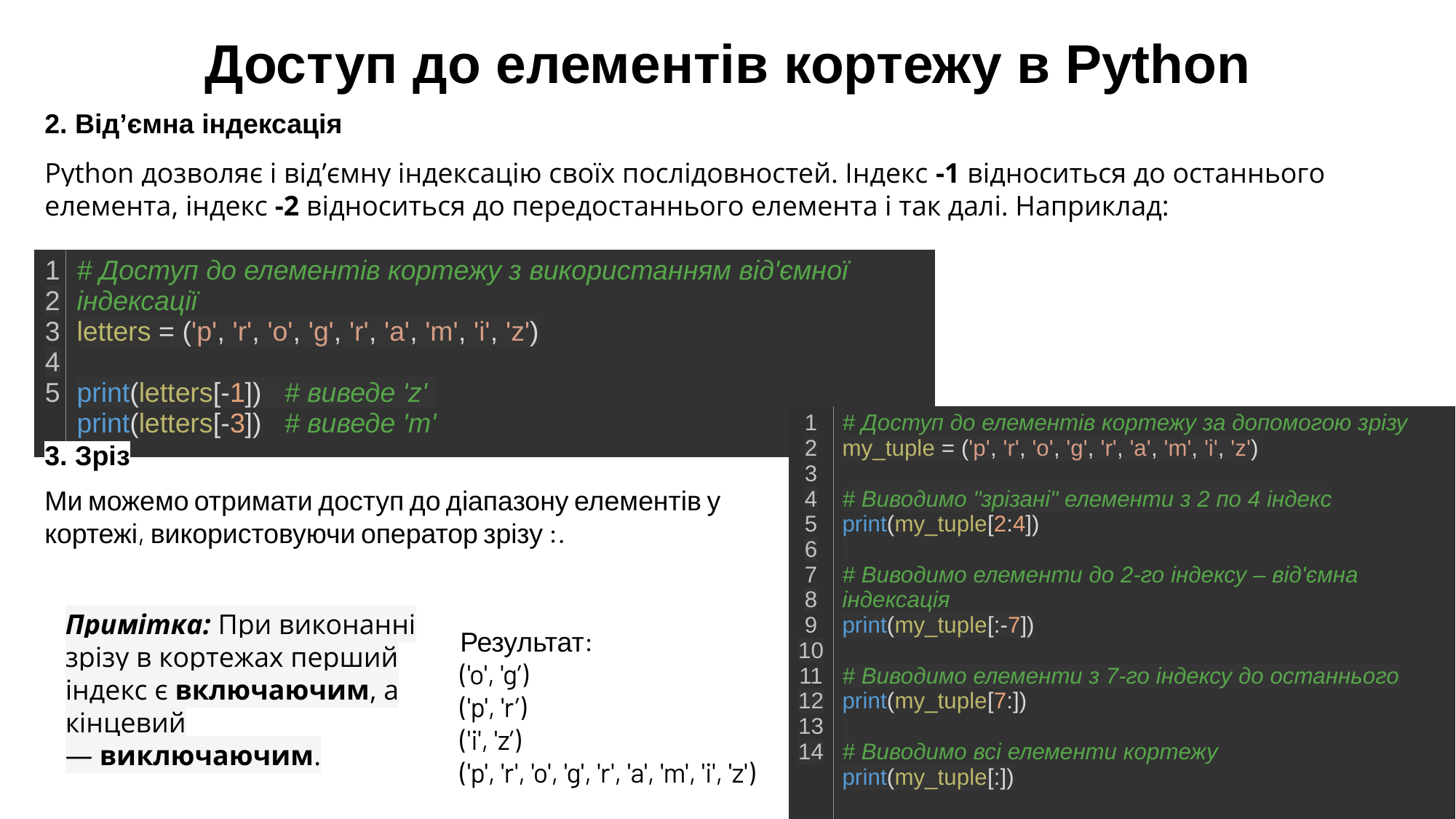

Доступ до елементів кортежу в Python
2. Від’ємна індексація
Python дозволяє і від’ємну індексацію своїх послідовностей. Індекс -1 відноситься до останнього елемента, індекс -2 відноситься до передостаннього елемента і так далі. Наприклад:
| 1 2 3 4 5 | # Доступ до елементів кортежу з використанням від'ємної індексації letters = ('p', 'r', 'o', 'g', 'r', 'a', 'm', 'i', 'z')   print(letters[-1])   # виведе 'z' print(letters[-3])   # виведе 'm' |
| --- | --- |
| 1 2 3 4 5 6 7 8 9 10 11 12 13 14 | # Доступ до елементів кортежу за допомогою зрізу my\_tuple = ('p', 'r', 'o', 'g', 'r', 'a', 'm', 'i', 'z')   # Виводимо "зрізані" елементи з 2 по 4 індекс print(my\_tuple[2:4])   # Виводимо елементи до 2-го індексу – від'ємна індексація print(my\_tuple[:-7])   # Виводимо елементи з 7-го індексу до останнього print(my\_tuple[7:])   # Виводимо всі елементи кортежу print(my\_tuple[:]) |
| --- | --- |
3. Зріз
Ми можемо отримати доступ до діапазону елементів у кортежі, використовуючи оператор зрізу :.
Примітка: При виконанні зрізу в кортежах перший індекс є включаючим, а кінцевий — виключаючим.
Результат:
('o', 'g’)
('p', 'r’)
('i', 'z’)
('p', 'r', 'o', 'g', 'r', 'a', 'm', 'i', 'z')